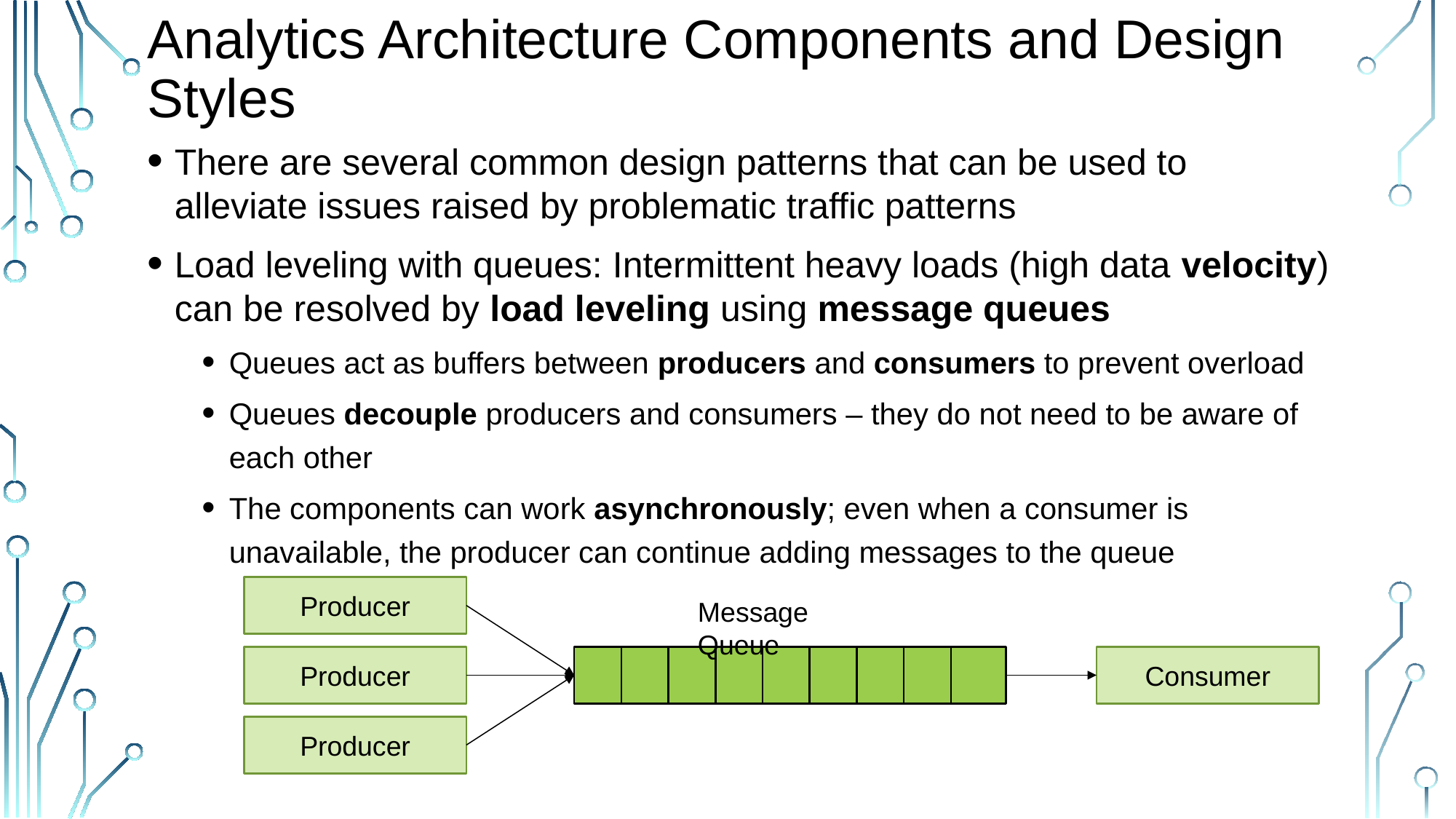

# Analytics Architecture Components and Design Styles
There are several common design patterns that can be used to alleviate issues raised by problematic traffic patterns
Load leveling with queues: Intermittent heavy loads (high data velocity) can be resolved by load leveling using message queues
Queues act as buffers between producers and consumers to prevent overload
Queues decouple producers and consumers – they do not need to be aware of each other
The components can work asynchronously; even when a consumer is unavailable, the producer can continue adding messages to the queue
Producer
Message Queue
Consumer
Producer

Producer